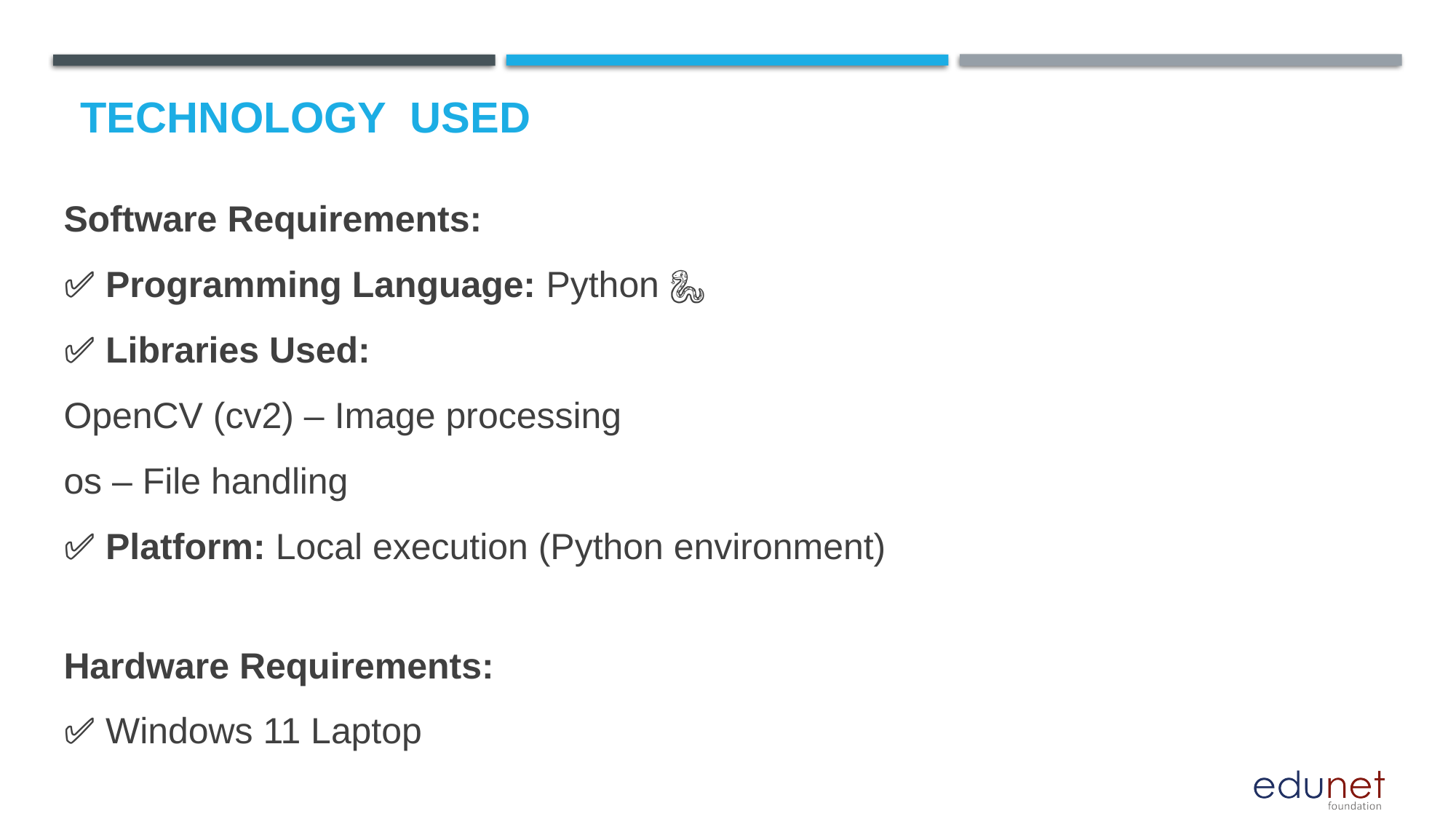

# Technology  used
Software Requirements:
✅ Programming Language: Python 🐍
✅ Libraries Used:
OpenCV (cv2) – Image processing
os – File handling
✅ Platform: Local execution (Python environment)

Hardware Requirements:
✅ Windows 11 Laptop